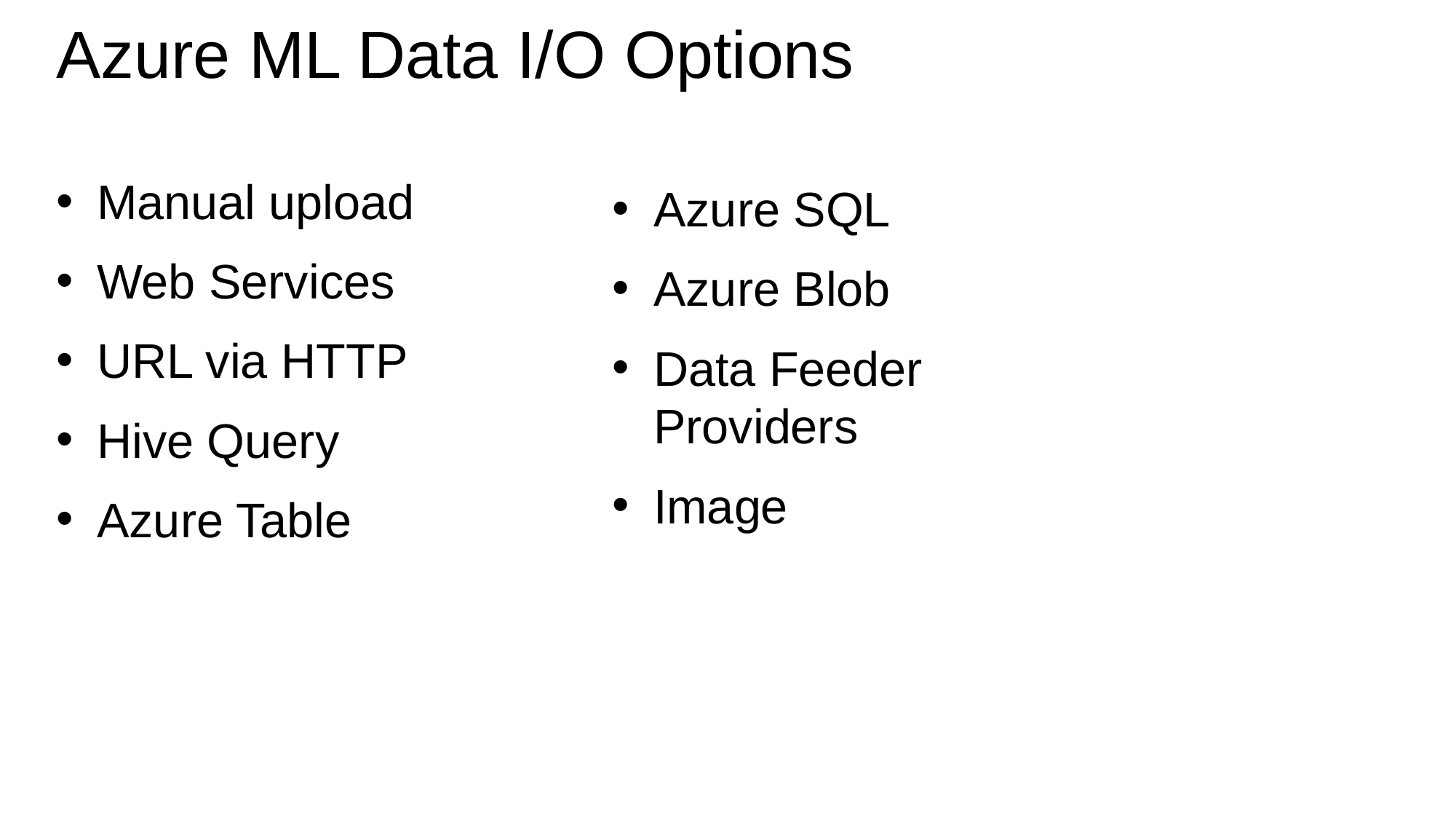

# Azure ML Data I/O Options
Manual upload
Web Services
URL via HTTP
Hive Query
Azure Table
Azure SQL
Azure Blob
Data Feeder Providers
Image